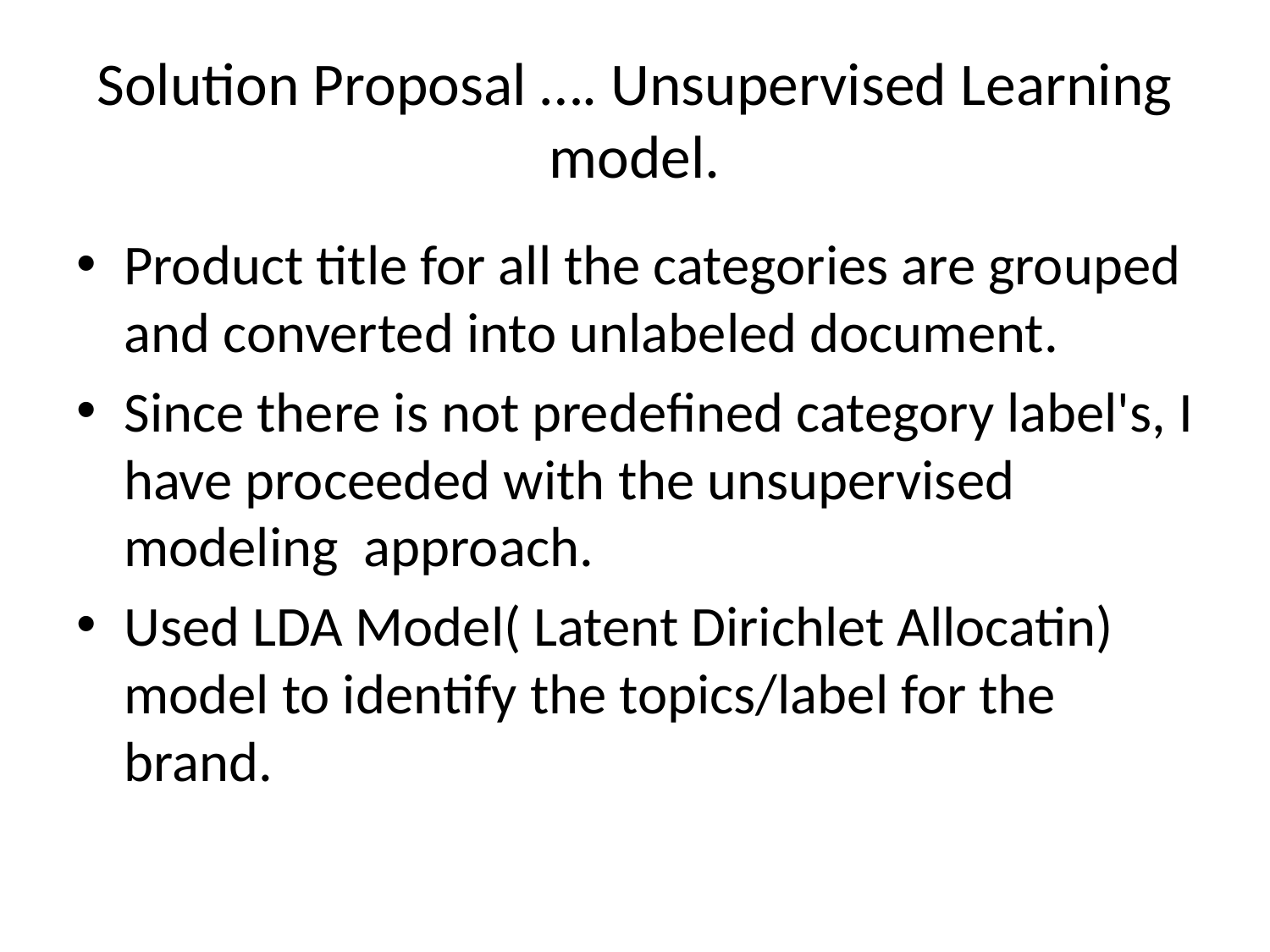

# Solution Proposal …. Unsupervised Learning model.
Product title for all the categories are grouped and converted into unlabeled document.
Since there is not predefined category label's, I have proceeded with the unsupervised modeling  approach.
Used LDA Model( Latent Dirichlet Allocatin) model to identify the topics/label for the brand.